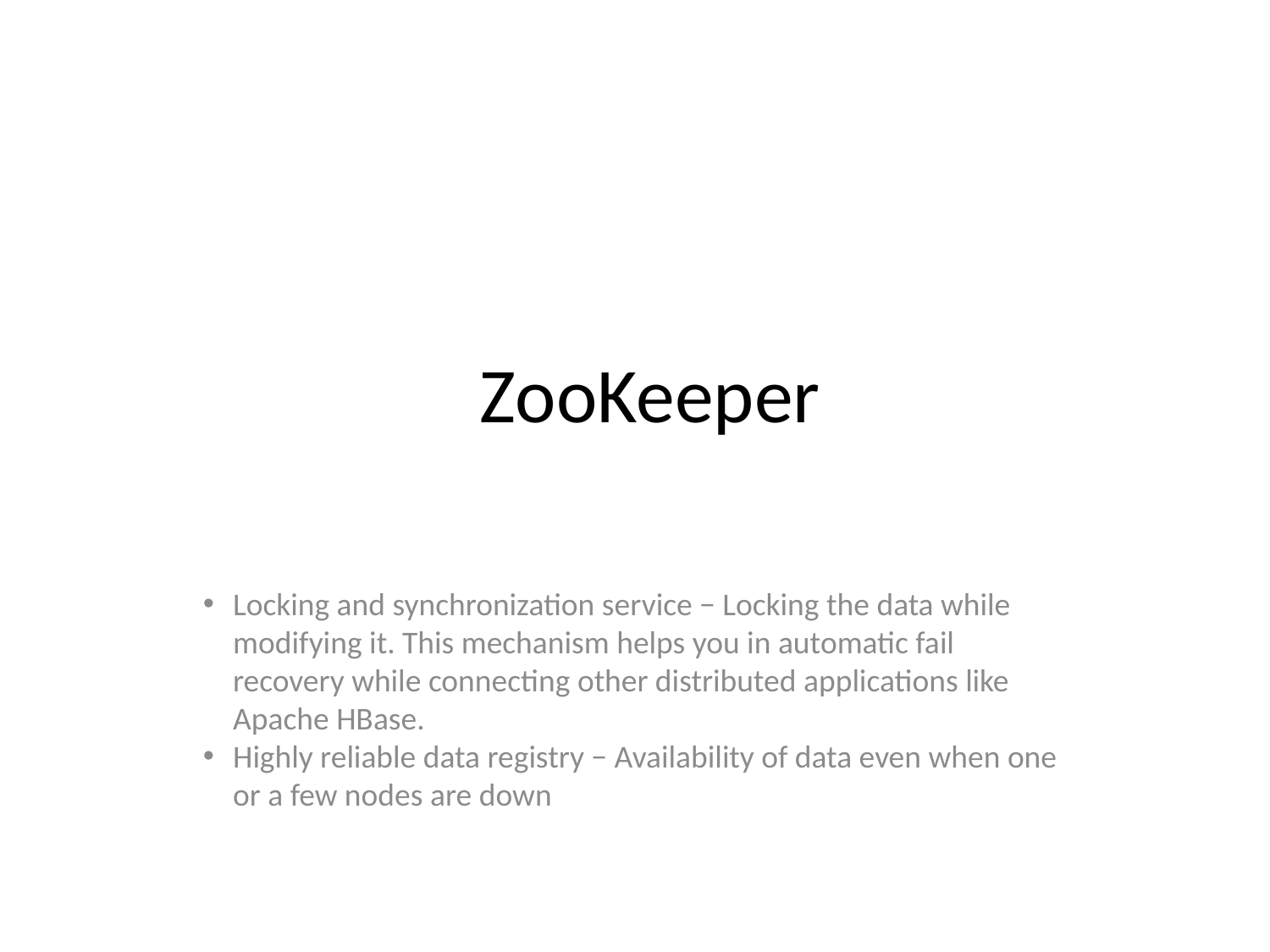

ZooKeeper

Locking and synchronization service − Locking the data while modifying it. This mechanism helps you in automatic fail recovery while connecting other distributed applications like Apache HBase.
Highly reliable data registry − Availability of data even when one or a few nodes are down